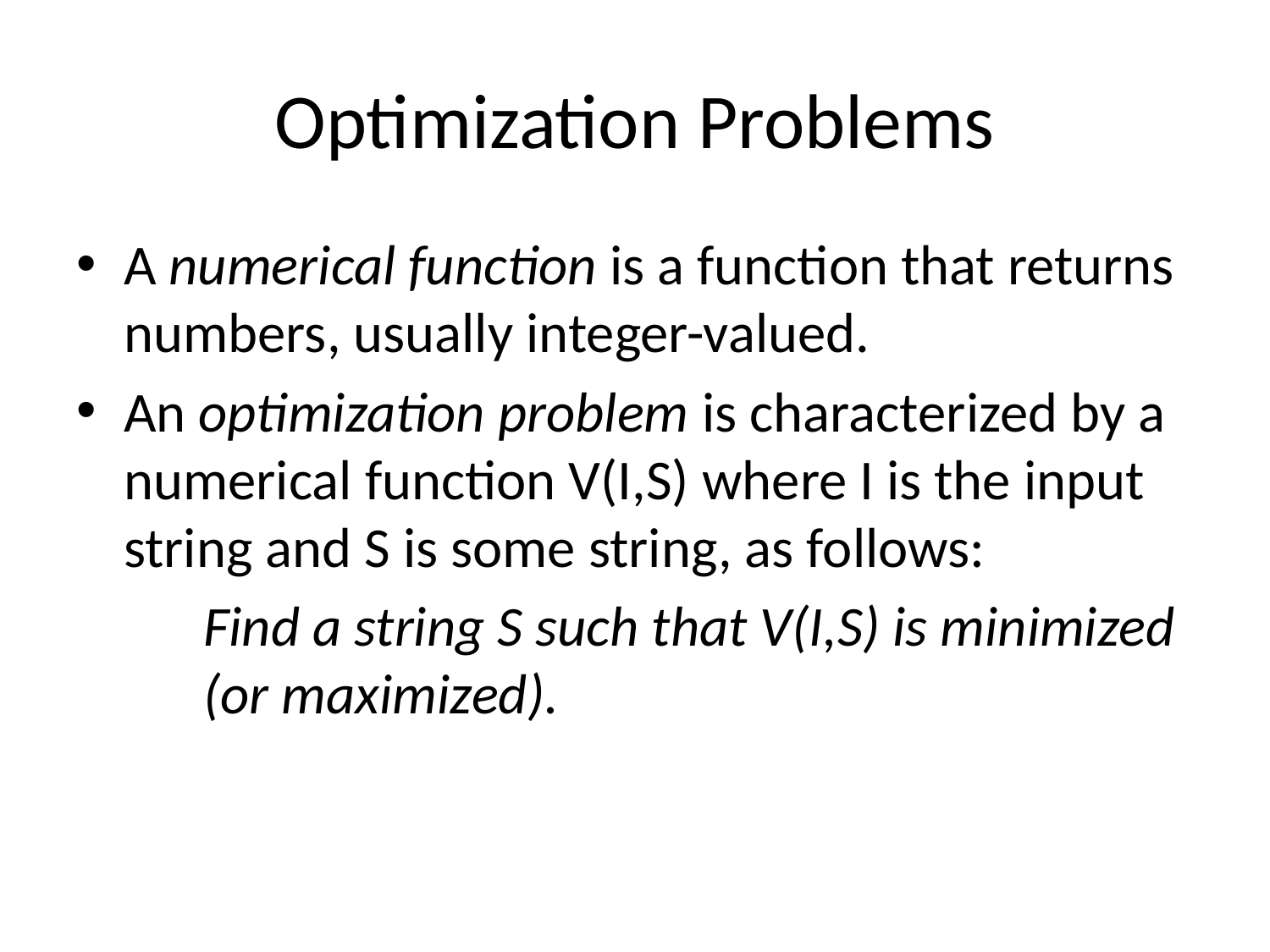

# Optimization Problems
A numerical function is a function that returns numbers, usually integer-valued.
An optimization problem is characterized by a numerical function V(I,S) where I is the input string and S is some string, as follows:
Find a string S such that V(I,S) is minimized (or maximized).